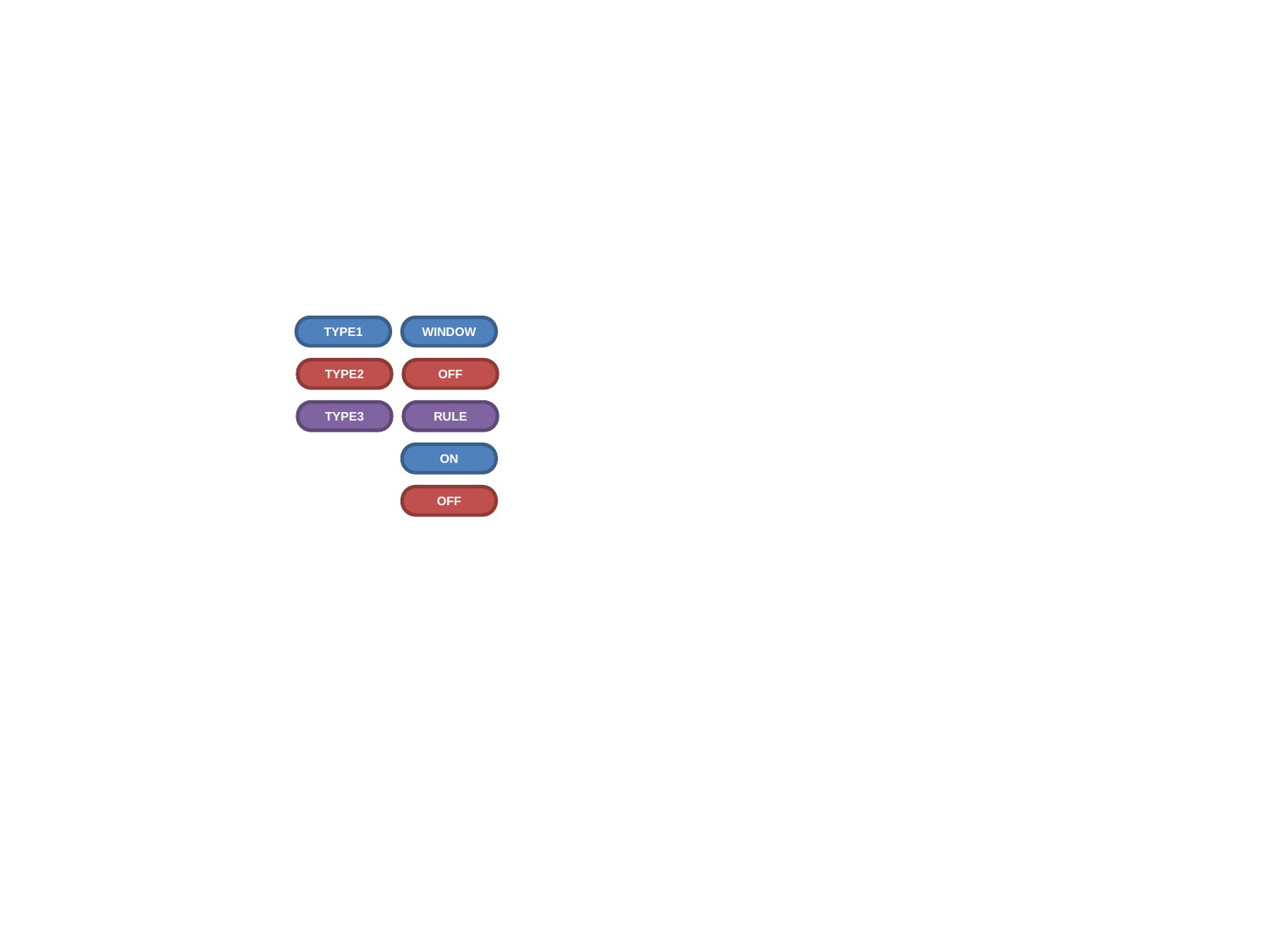

TYPE1
WINDOW
TYPE2
OFF
TYPE3
RULE
ON
OFF